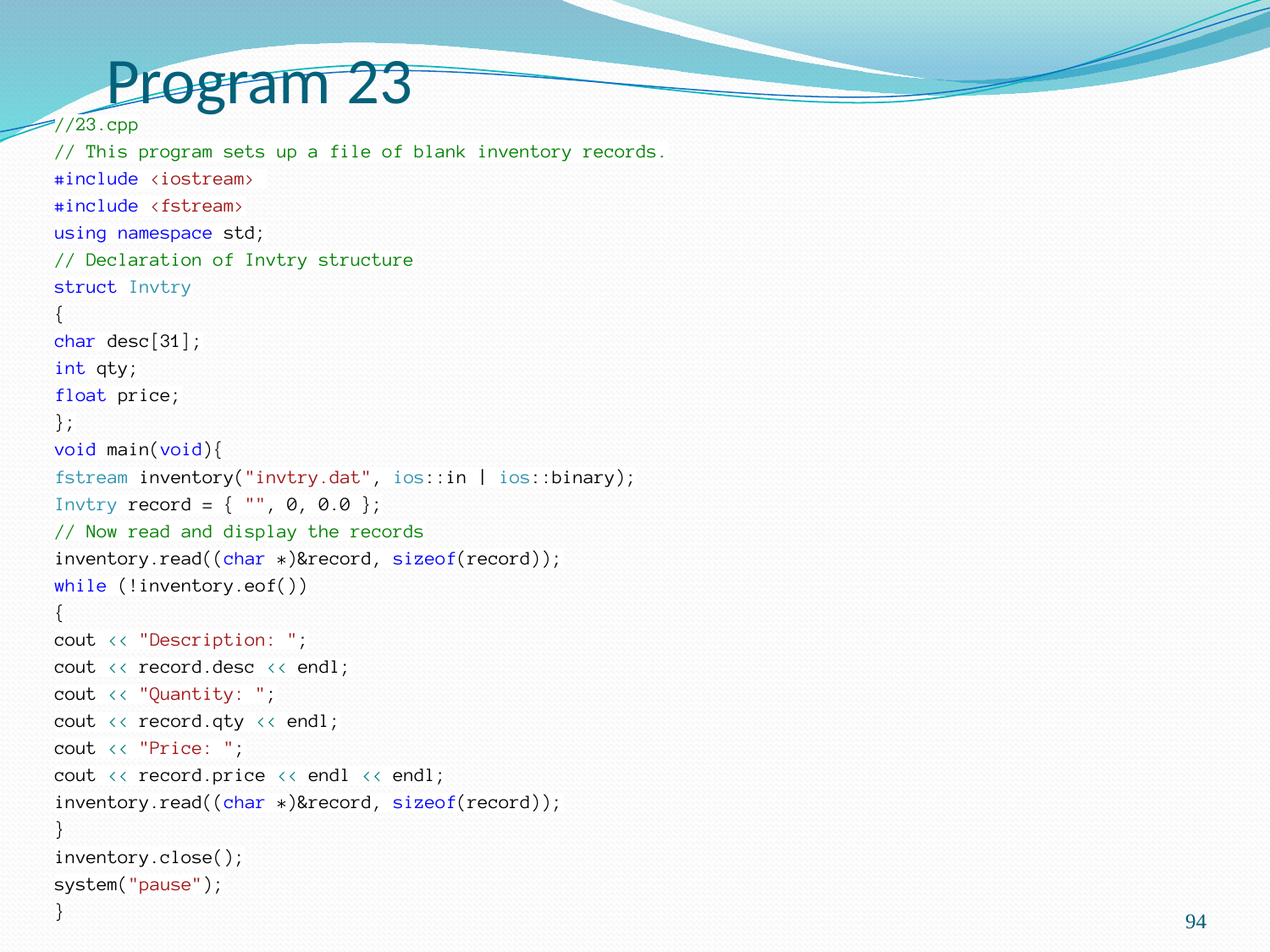

# Program 23
//23.cpp
// This program sets up a file of blank inventory records.
#include <iostream>
#include <fstream>
using namespace std;
// Declaration of Invtry structure
struct Invtry
{
char desc[31];
int qty;
float price;
};
void main(void){
fstream inventory("invtry.dat", ios::in | ios::binary);
Invtry record = { "", 0, 0.0 };
// Now read and display the records
inventory.read((char *)&record, sizeof(record));
while (!inventory.eof())
{
cout << "Description: ";
cout << record.desc << endl;
cout << "Quantity: ";
cout << record.qty << endl;
cout << "Price: ";
cout << record.price << endl << endl;
inventory.read((char *)&record, sizeof(record));
}
inventory.close();
system("pause");
}
94